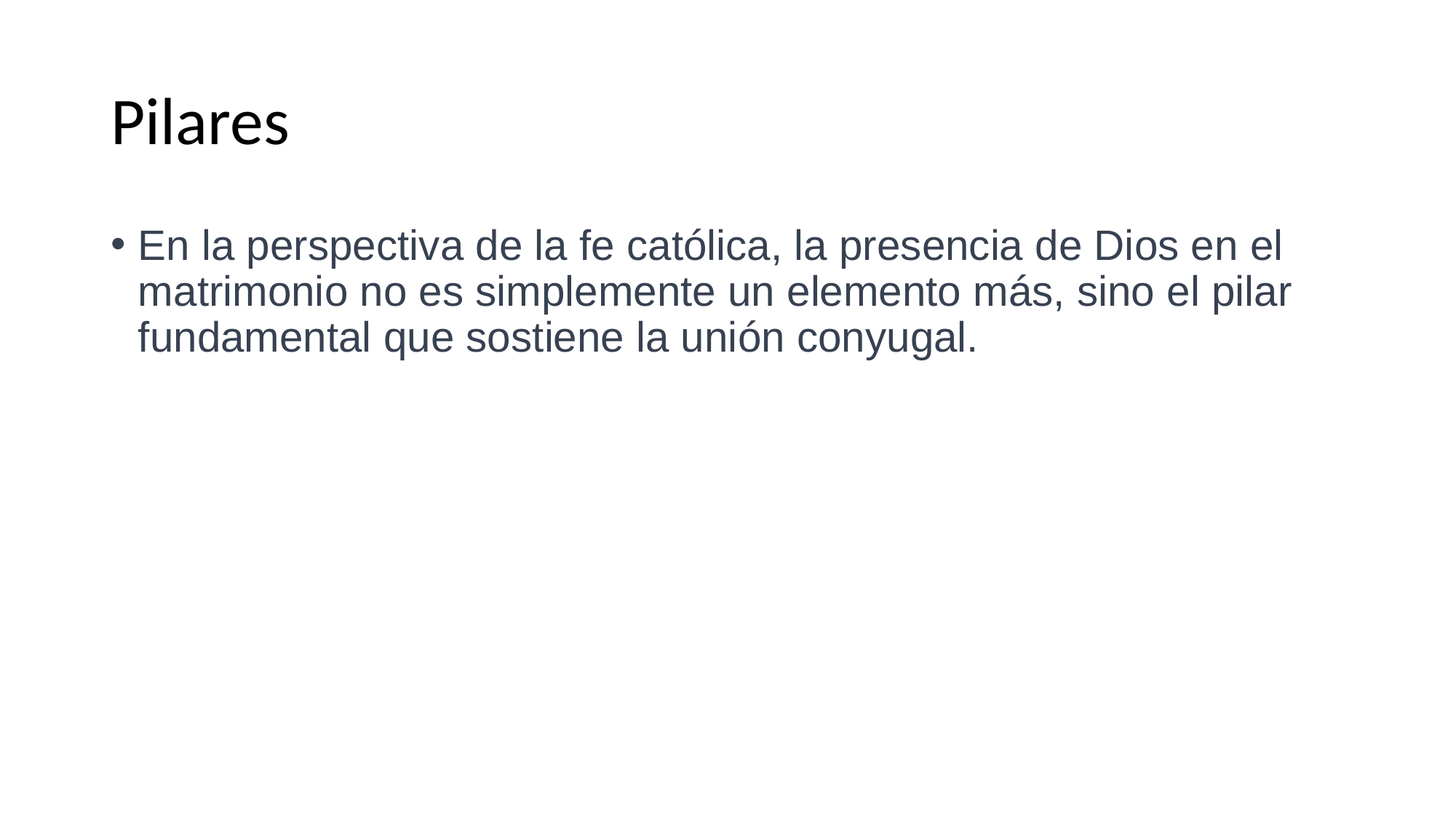

# Pilares
En la perspectiva de la fe católica, la presencia de Dios en el matrimonio no es simplemente un elemento más, sino el pilar fundamental que sostiene la unión conyugal.